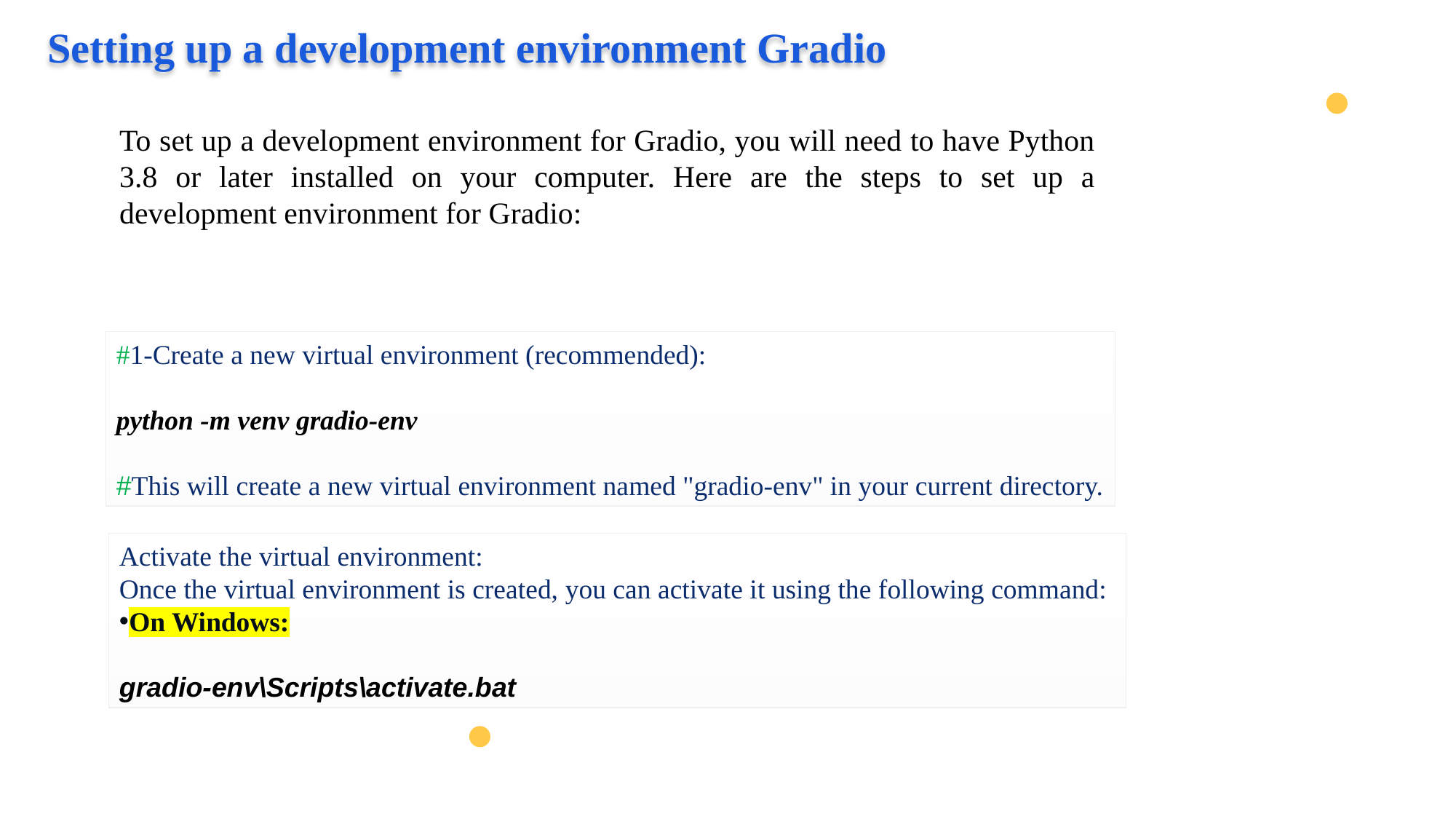

Setting up a development environment Gradio

To set up a development environment for Gradio, you will need to have Python 3.8 or later installed on your computer. Here are the steps to set up a development environment for Gradio:
#1-Create a new virtual environment (recommended):

python -m venv gradio-env

#This will create a new virtual environment named "gradio-env" in your current directory.
Activate the virtual environment:
Once the virtual environment is created, you can activate it using the following command:
On Windows:

gradio-env\Scripts\activate.bat